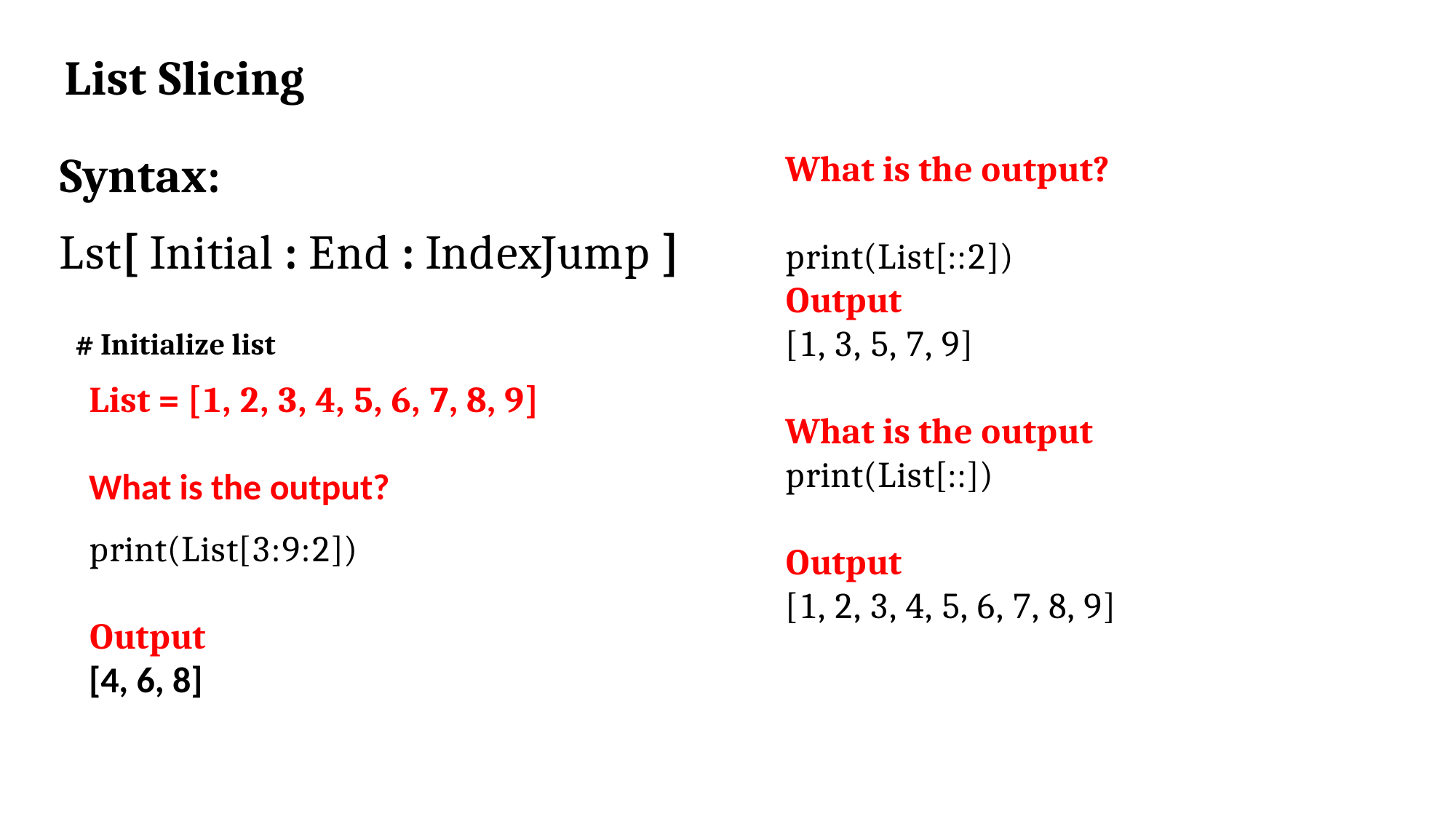

List Slicing
Syntax:

Lst[ Initial : End : IndexJump ]
What is the output?

print(List[::2])
Output
[1, 3, 5, 7, 9]

What is the output
print(List[::])

Output
[1, 2, 3, 4, 5, 6, 7, 8, 9]

# Initialize list
List = [1, 2, 3, 4, 5, 6, 7, 8, 9]

What is the output?

print(List[3:9:2])

Output
[4, 6, 8]